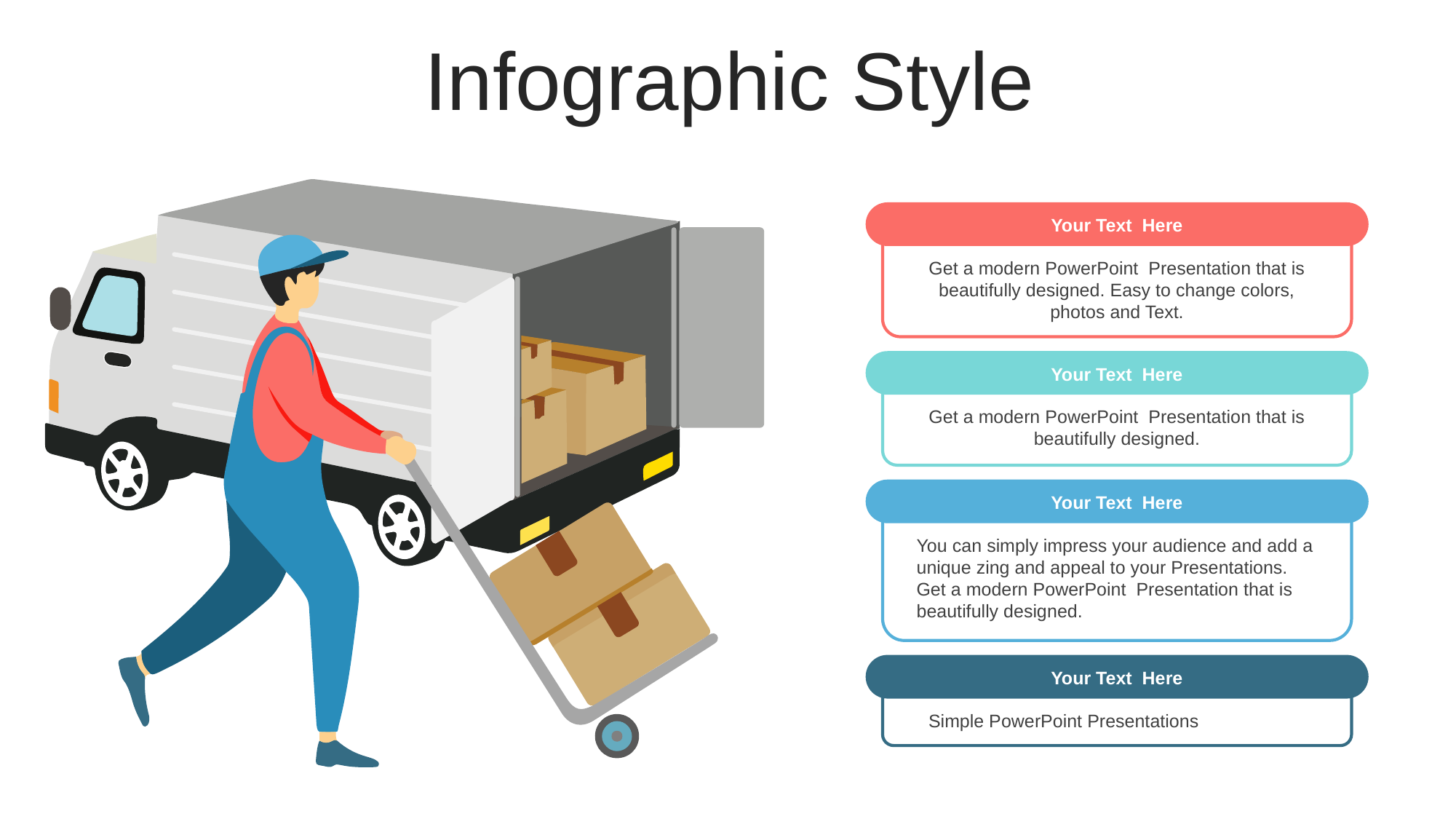

Infographic Style

Your Text  Here

Get a modern PowerPoint  Presentation that is beautifully designed. Easy to change colors, photos and Text.

Your Text  Here

Get a modern PowerPoint  Presentation that is beautifully designed.

Your Text  Here

You can simply impress your audience and add a unique zing and appeal to your Presentations. Get a modern PowerPoint  Presentation that is beautifully designed.

Your Text  Here

Simple PowerPoint Presentations